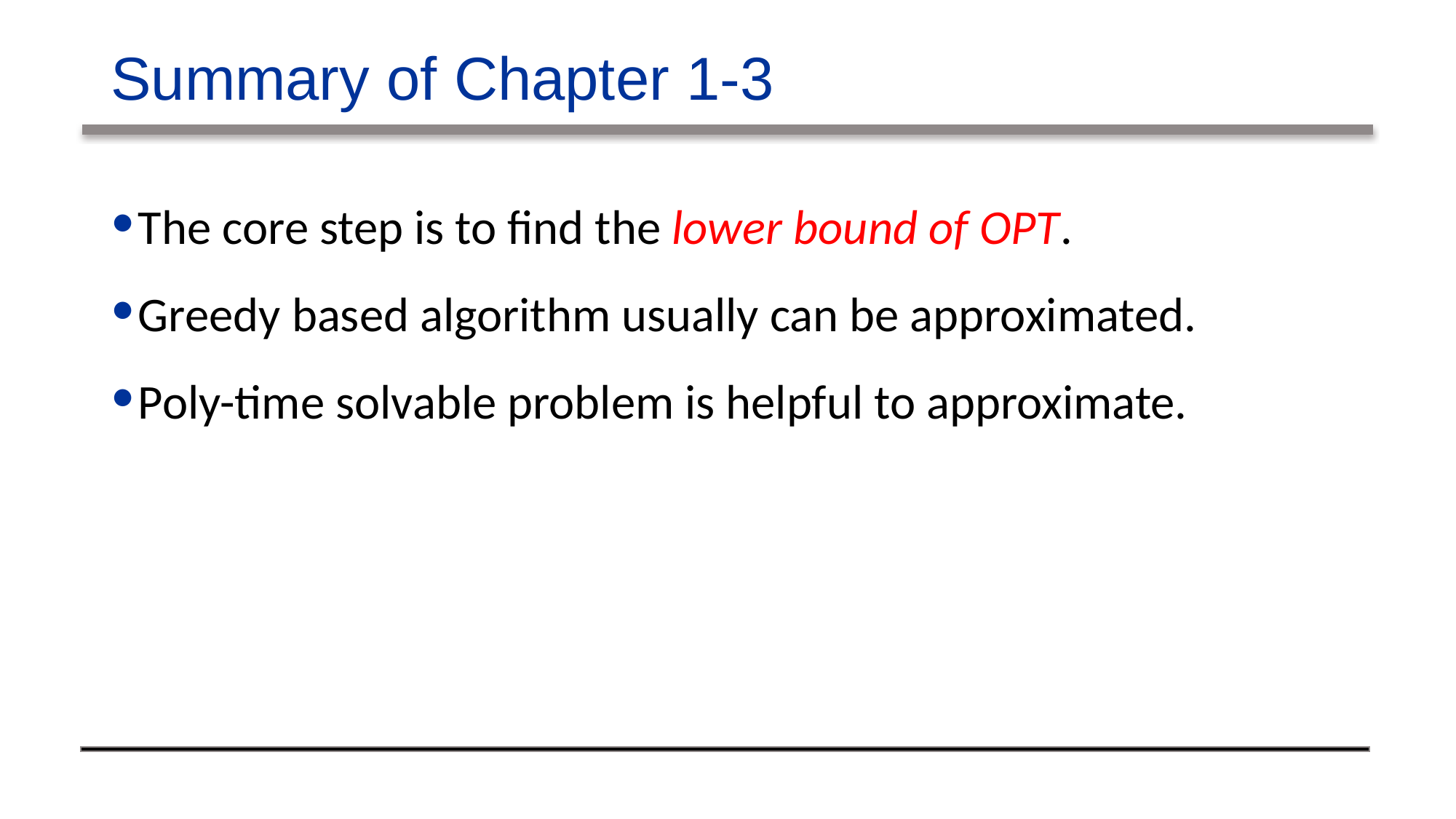

# Summary of Chapter 1-3
The core step is to find the lower bound of OPT.
Greedy based algorithm usually can be approximated.
Poly-time solvable problem is helpful to approximate.